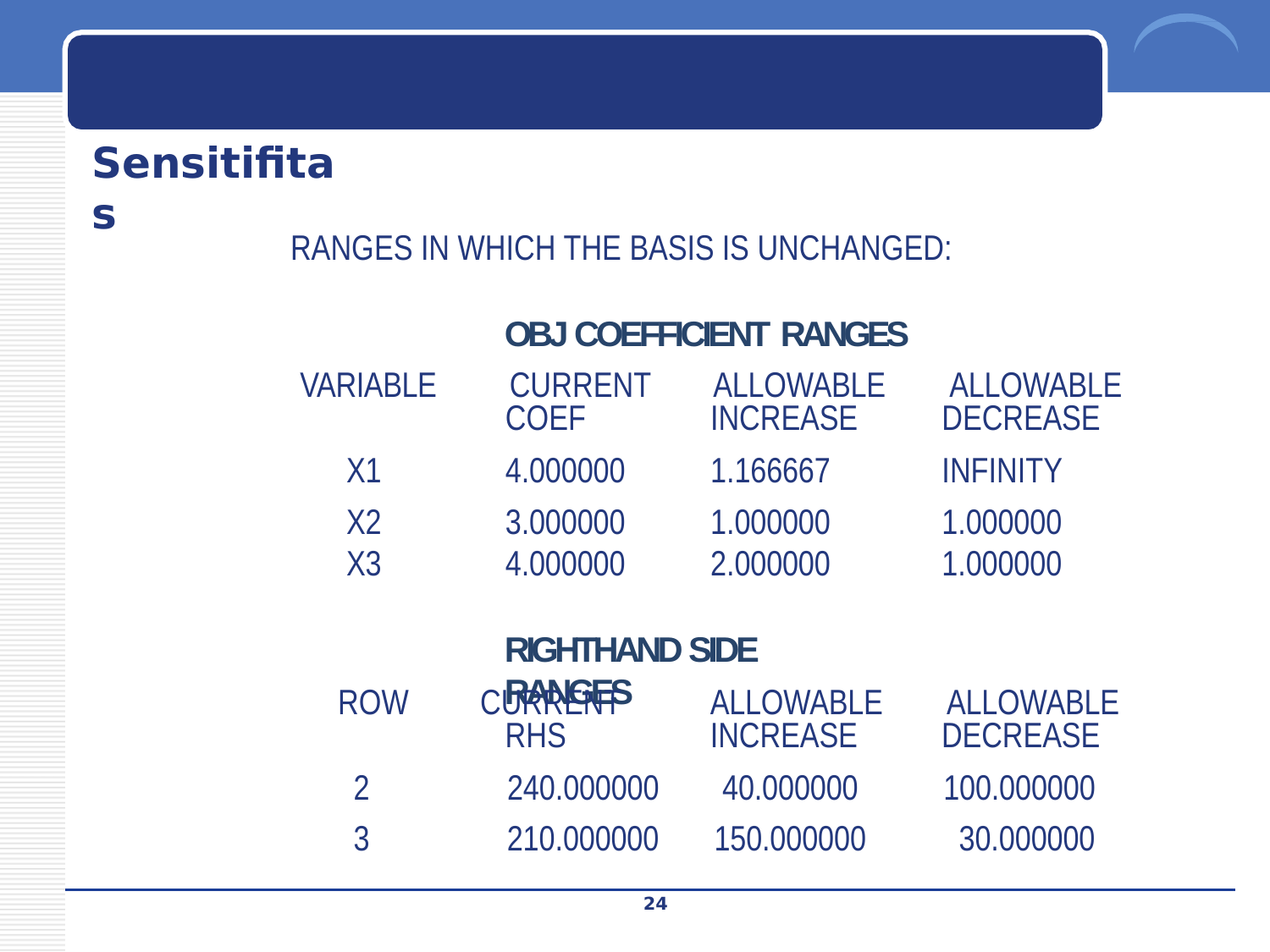

# Sensitifitas
RANGES IN WHICH THE BASIS IS UNCHANGED:

OBJ COEFFICIENT RANGES
| VARIABLE | CURRENT COEF | ALLOWABLE INCREASE | ALLOWABLE DECREASE |
| --- | --- | --- | --- |
| X1 | 4.000000 | 1.166667 | INFINITY |
| X2 | 3.000000 | 1.000000 | 1.000000 |
| X3 | 4.000000 | 2.000000 | 1.000000 |
RIGHTHAND SIDE RANGES
| ROW | CURRENT RHS | ALLOWABLE INCREASE | ALLOWABLE DECREASE |
| --- | --- | --- | --- |
| 2 | 240.000000 | 40.000000 | 100.000000 |
| 3 | 210.000000 | 150.000000 | 30.000000 |
24